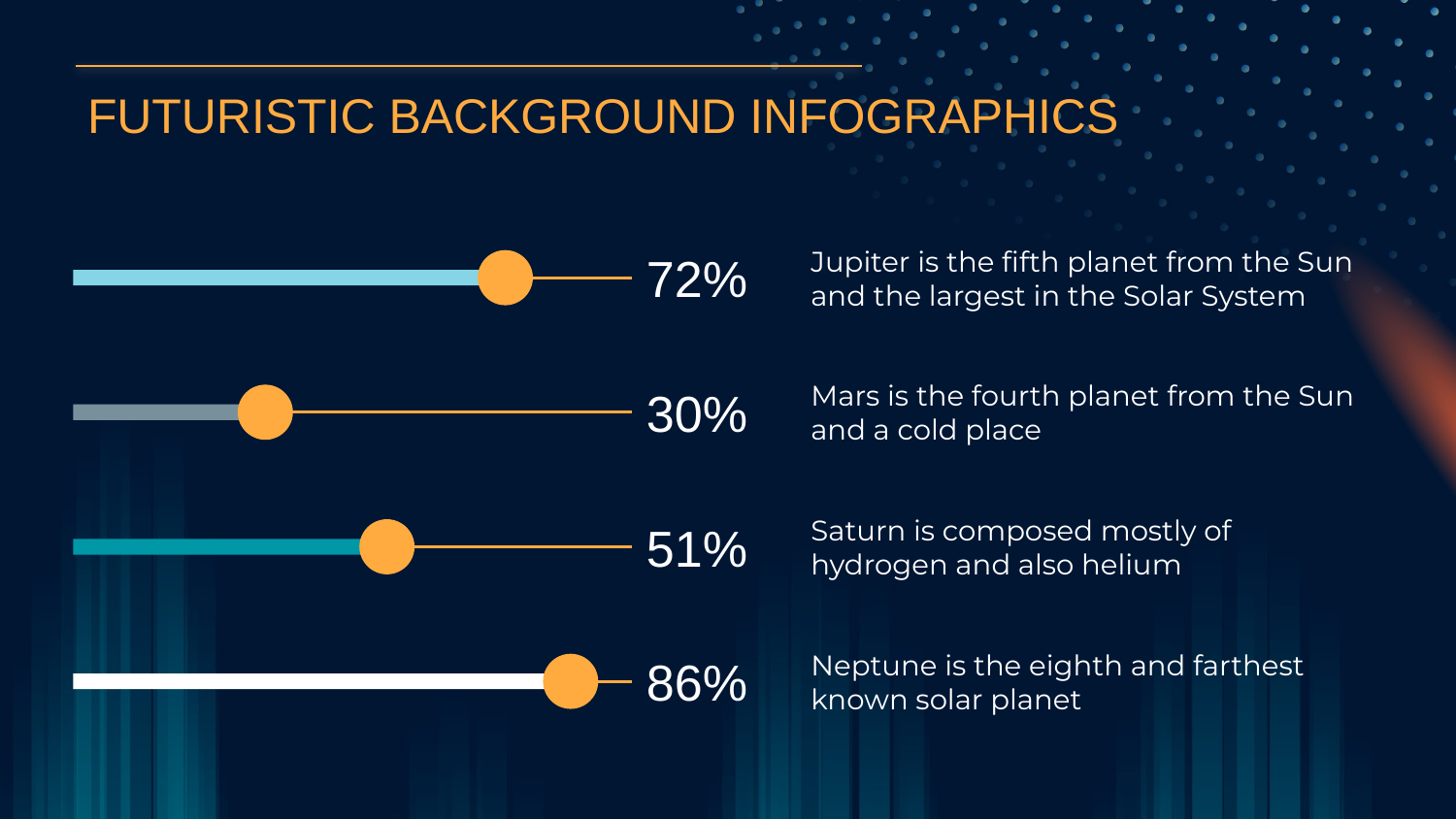

# FUTURISTIC BACKGROUND INFOGRAPHICS
Jupiter is the fifth planet from the Sun and the largest in the Solar System
72%

Mars is the fourth planet from the Sun and a cold place
30%

Saturn is composed mostly of hydrogen and also helium
51%

Neptune is the eighth and farthest known solar planet
86%